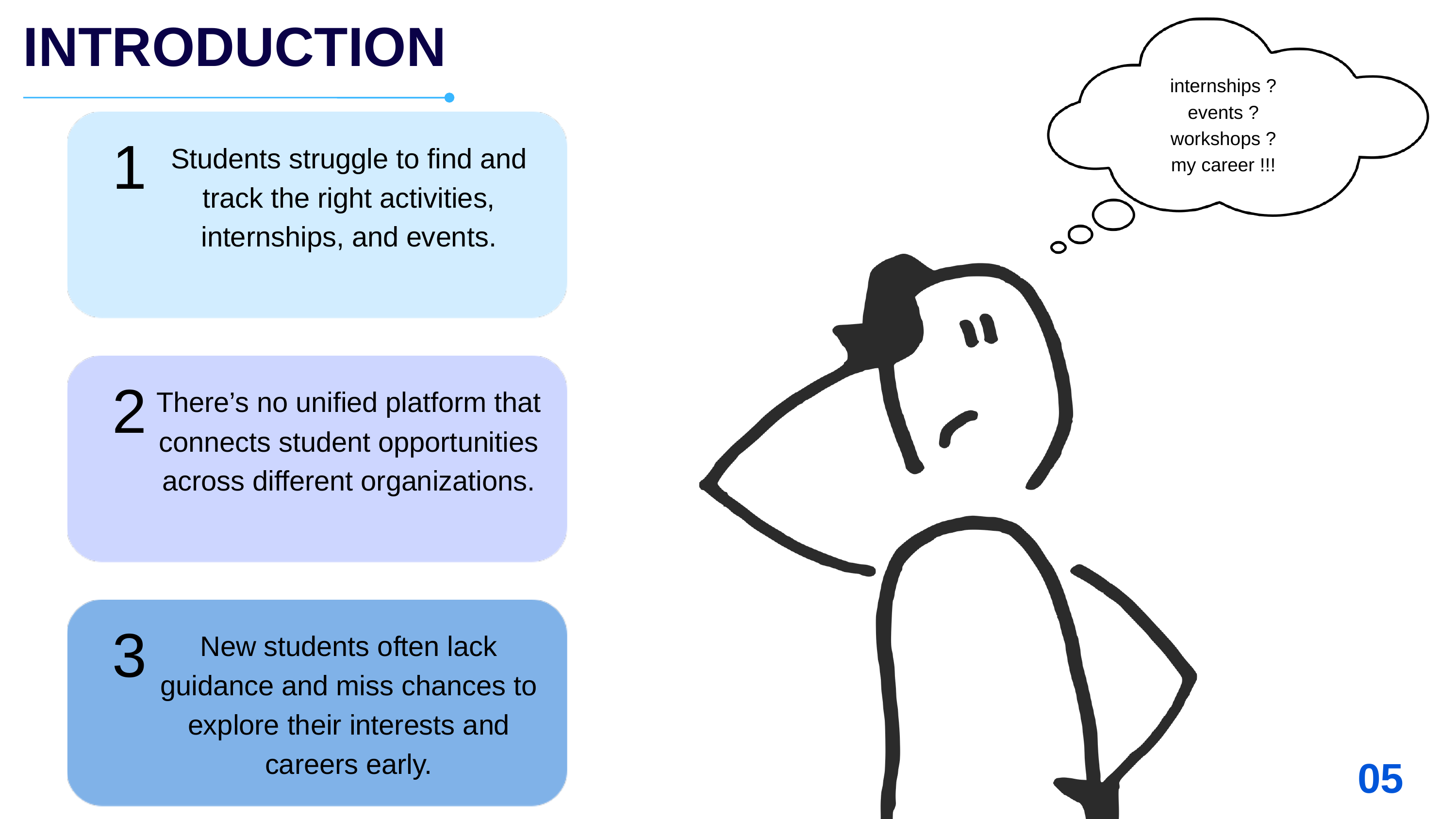

INTRODUCTION
internships ?
events ?
workshops ?
my career !!!

1
Students struggle to find and track the right activities, internships, and events.

2
There’s no unified platform that connects student opportunities across different organizations.

3
New students often lack guidance and miss chances to explore their interests and careers early.
05